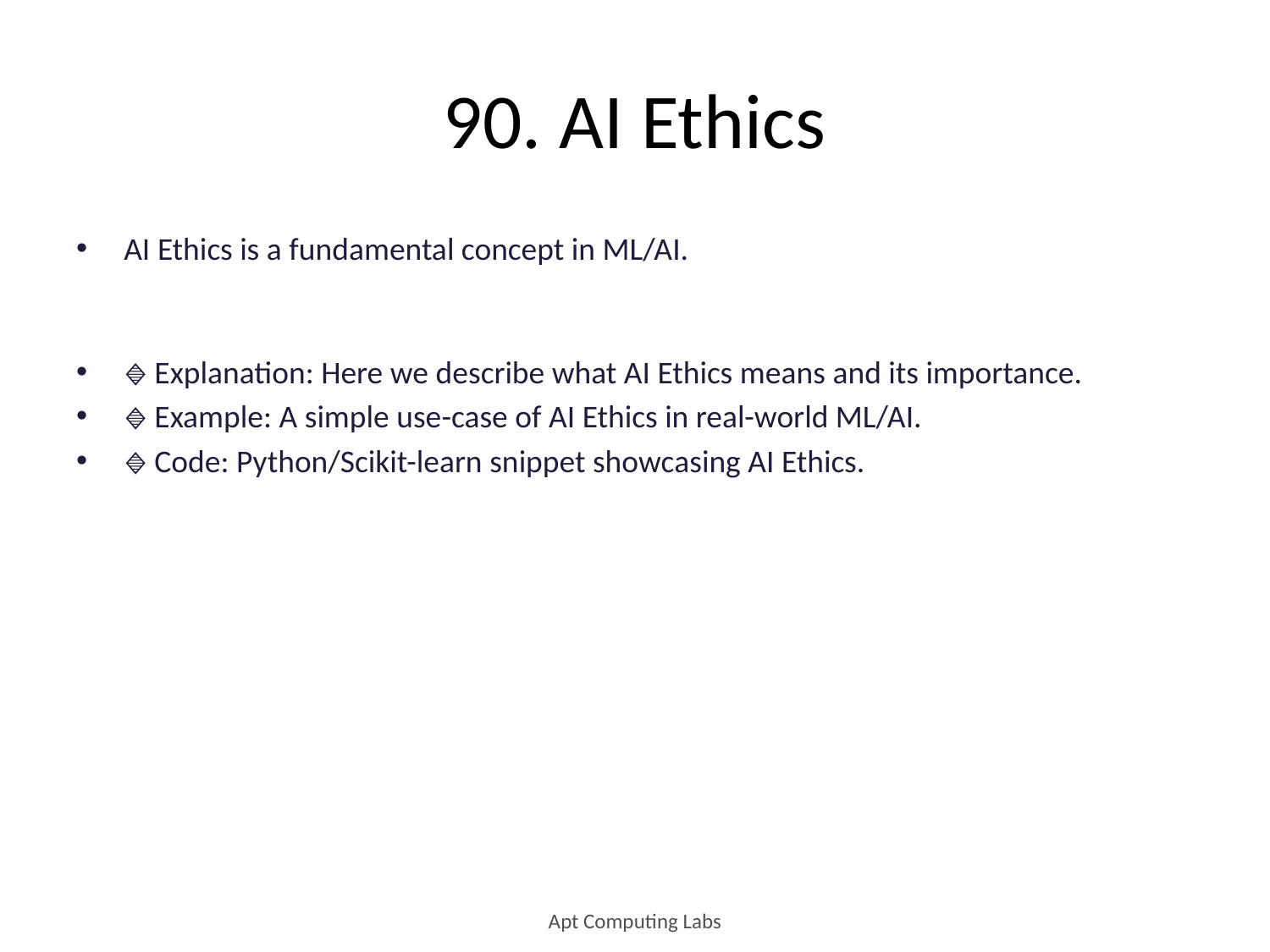

# 90. AI Ethics
AI Ethics is a fundamental concept in ML/AI.

🔹 Explanation: Here we describe what AI Ethics means and its importance.
🔹 Example: A simple use-case of AI Ethics in real-world ML/AI.
🔹 Code: Python/Scikit-learn snippet showcasing AI Ethics.

Apt Computing Labs